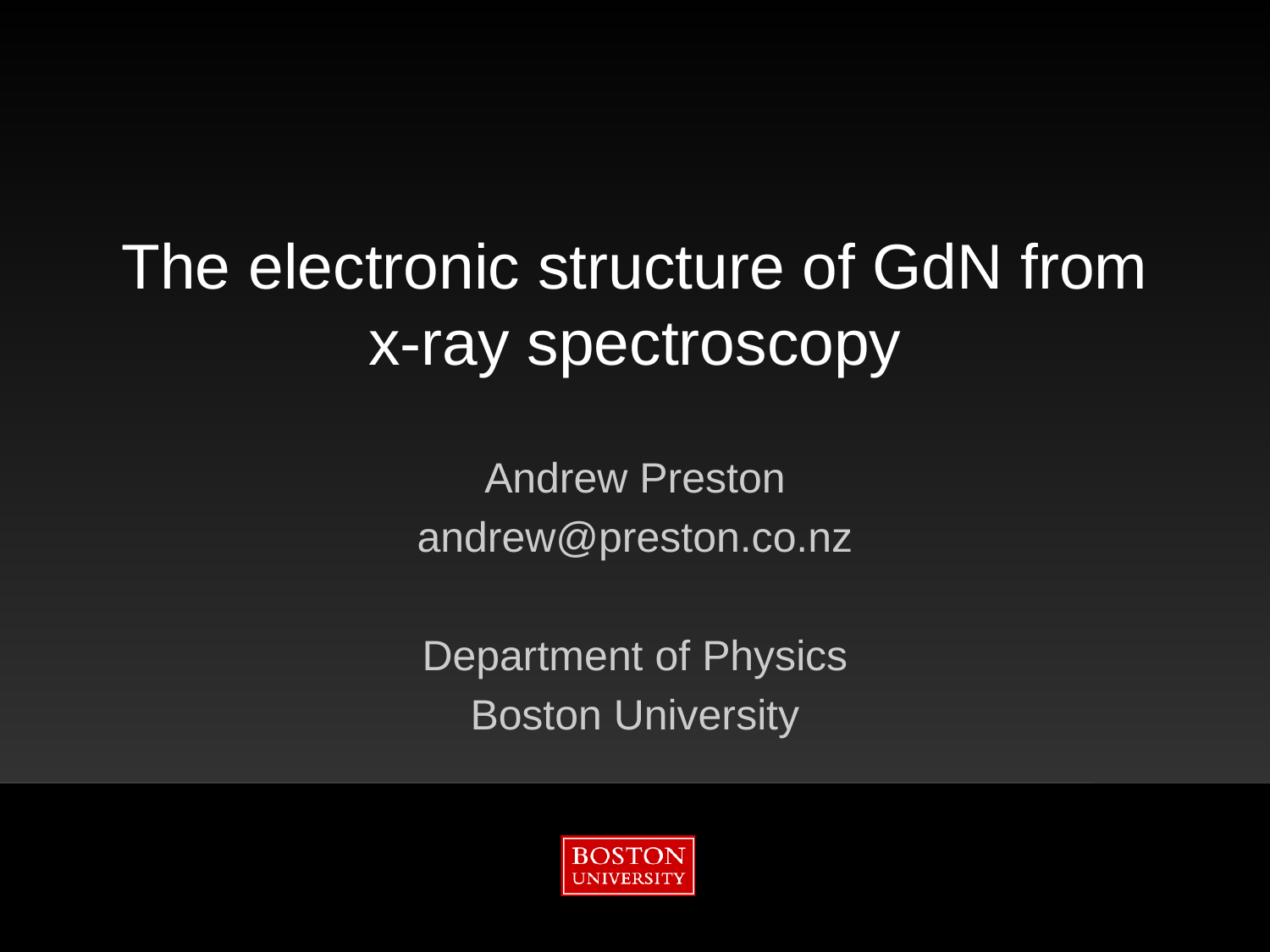

# The electronic structure of GdN from x-ray spectroscopy
Andrew Preston
andrew@preston.co.nz

Department of Physics
Boston University